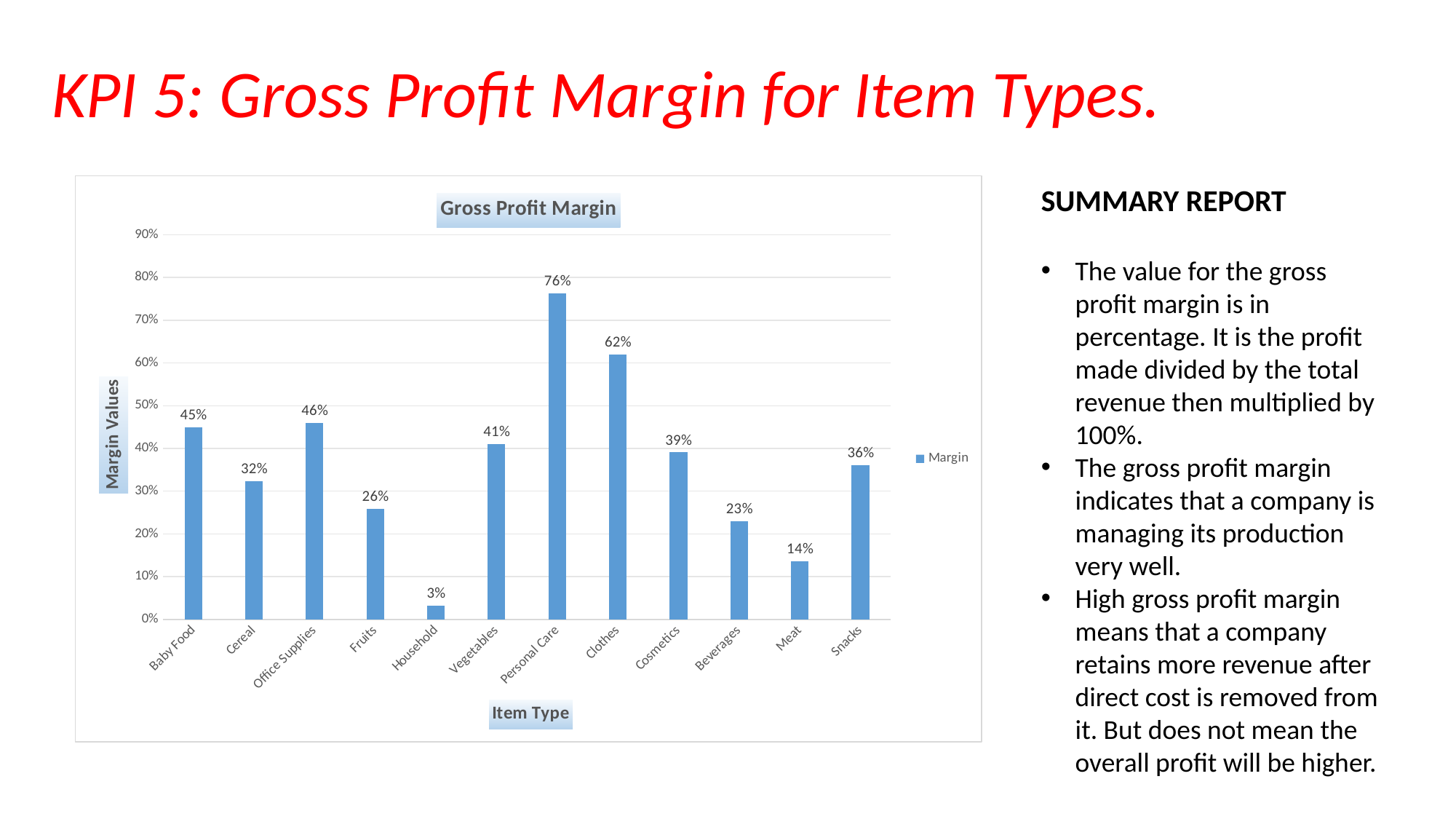

# KPI 5: Gross Profit Margin for Item Types.

### Chart: Gross Profit Margin

| Category | Margin |
|---|---|
| Baby Food | 0.44859755936614 |
| Cereal | 0.322756334750535 |
| Office Supplies | 0.458970000990286 |
| Fruits | 0.258306538049303 |
| Household | 0.0312341091004403 |
| Vegetables | 0.409775412177074 |
| Personal Care | 0.762272760927343 |
| Clothes | 0.620184755349125 |
| Cosmetics | 0.390647812004966 |
| Beverages | 0.230431152440606 |
| Meat | 0.135580364550001 |
| Snacks | 0.361384191899331 |
SUMMARY REPORT

The value for the gross profit margin is in percentage. It is the profit made divided by the total revenue then multiplied by 100%.
The gross profit margin indicates that a company is managing its production very well.
High gross profit margin means that a company retains more revenue after direct cost is removed from it. But does not mean the overall profit will be higher.